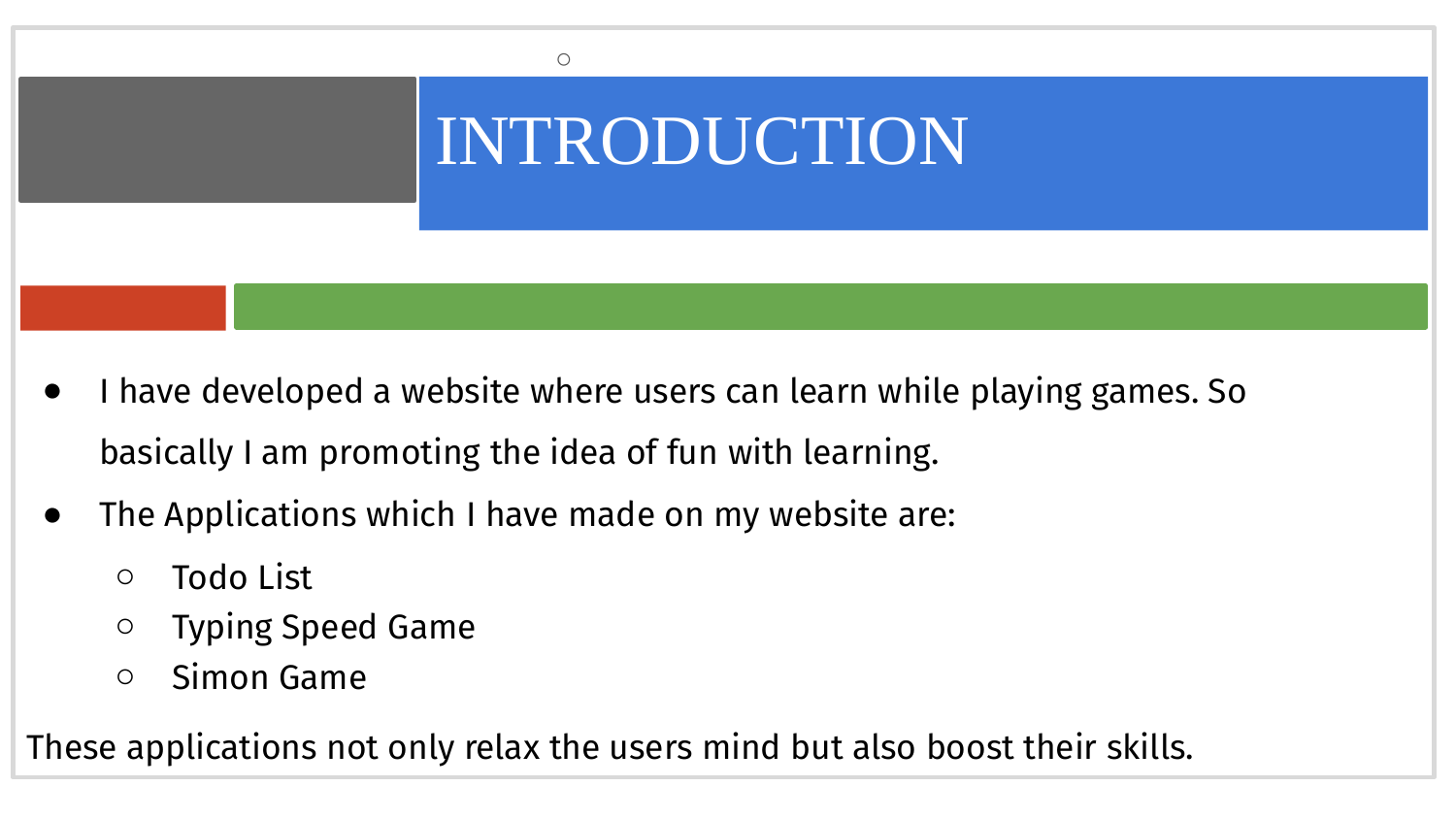

○

# INTRODUCTION
■
I have developed a website where users can learn while playing games. So  basically I am promoting the idea of fun with learning.
The Applications which I have made on my website are:
Todo List
Typing Speed Game
Simon Game
These applications not only relax the users mind but also boost their skills.